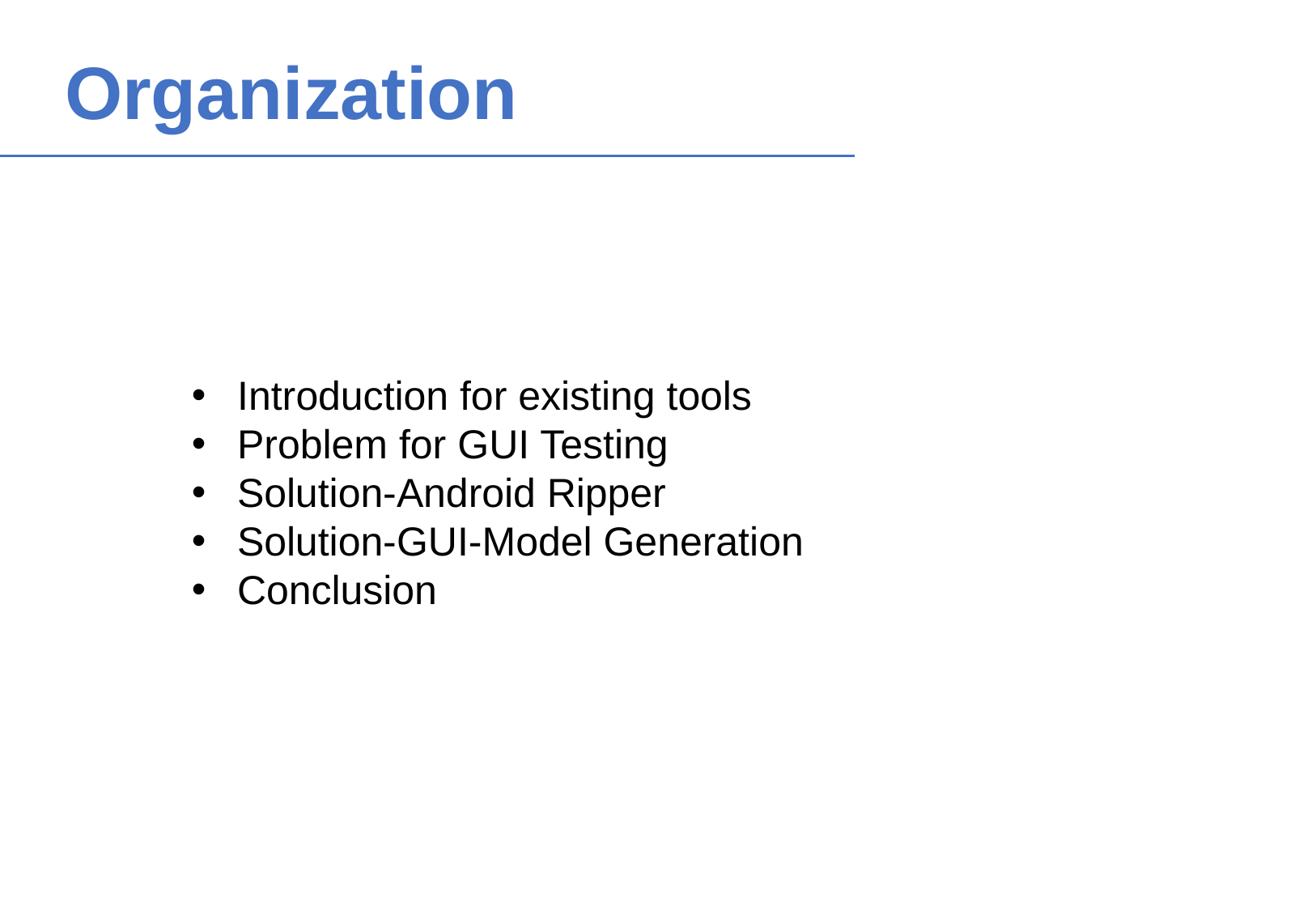

Organization
Introduction for existing tools
Problem for GUI Testing
Solution-Android Ripper
Solution-GUI-Model Generation
Conclusion